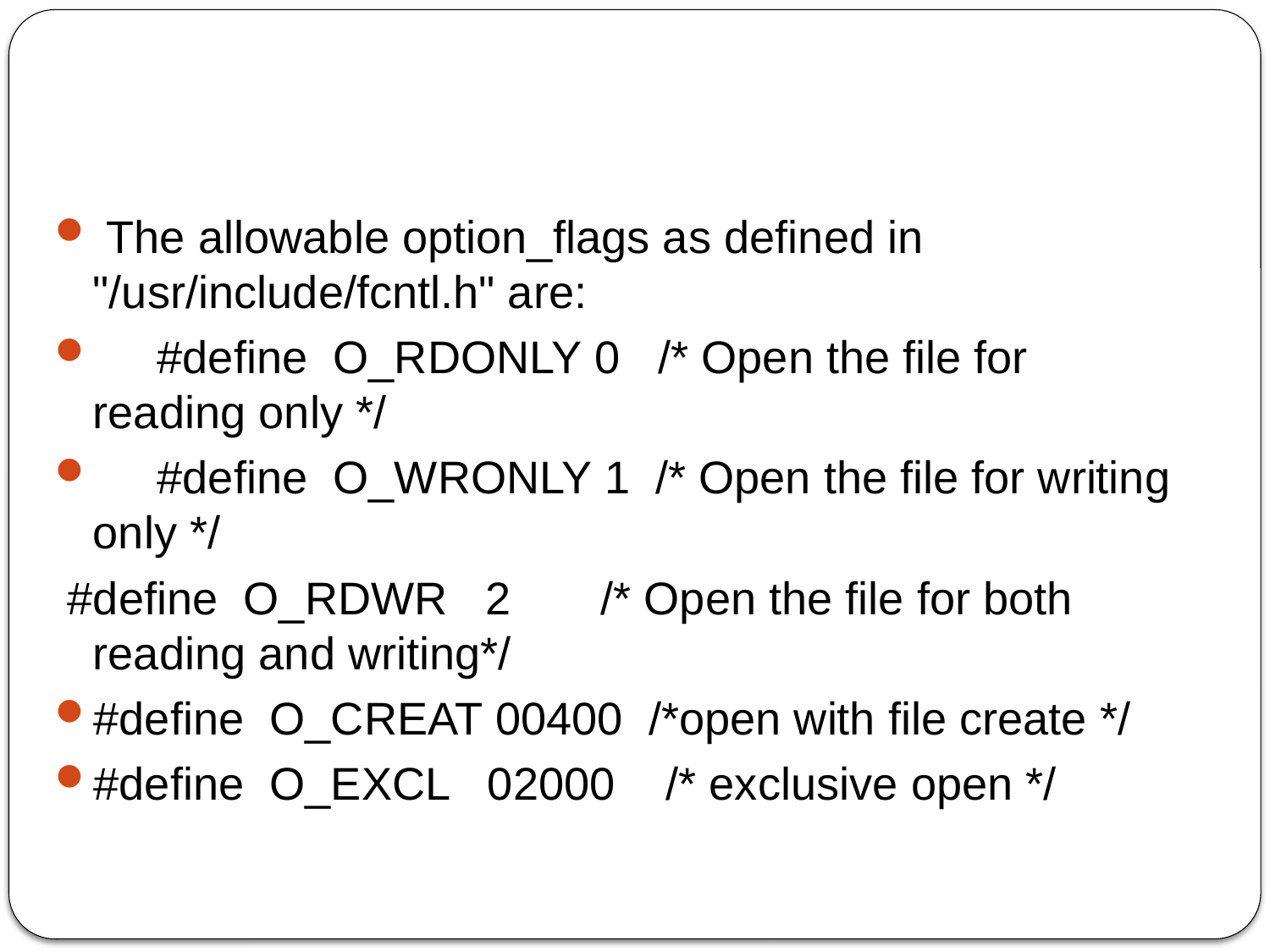

#
 The allowable option_flags as defined in "/usr/include/fcntl.h" are:
     #define  O_RDONLY 0   /* Open the file for reading only */
     #define  O_WRONLY 1  /* Open the file for writing only */
 #define  O_RDWR   2  	/* Open the file for both reading and writing*/
#define  O_CREAT 00400  /*open with file create */
#define  O_EXCL   02000    /* exclusive open */